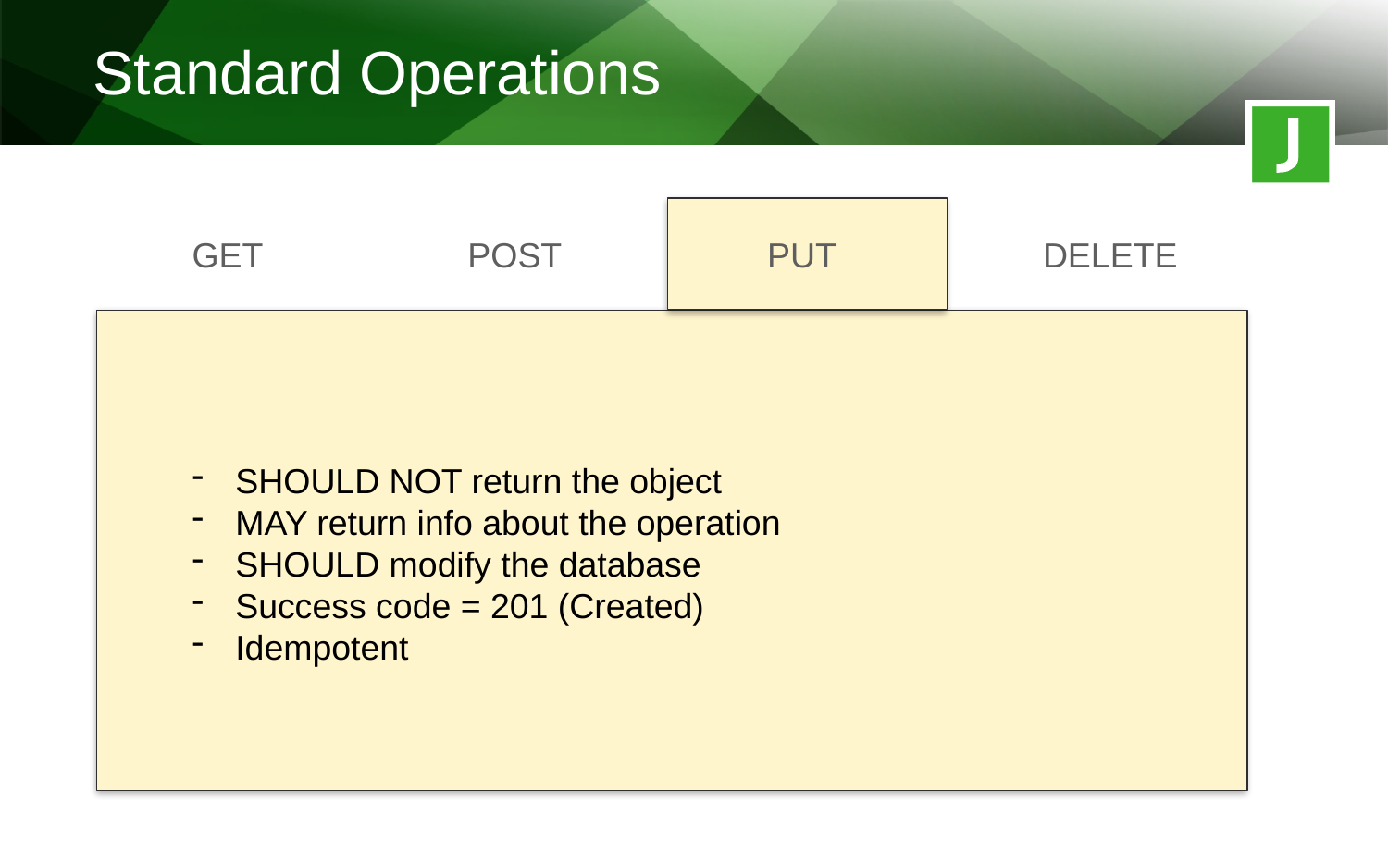

Standard Operations

POST
PUT
DELETE
GET

SHOULD NOT return the object
MAY return info about the operation
SHOULD modify the database
Success code = 201 (Created)
Idempotent